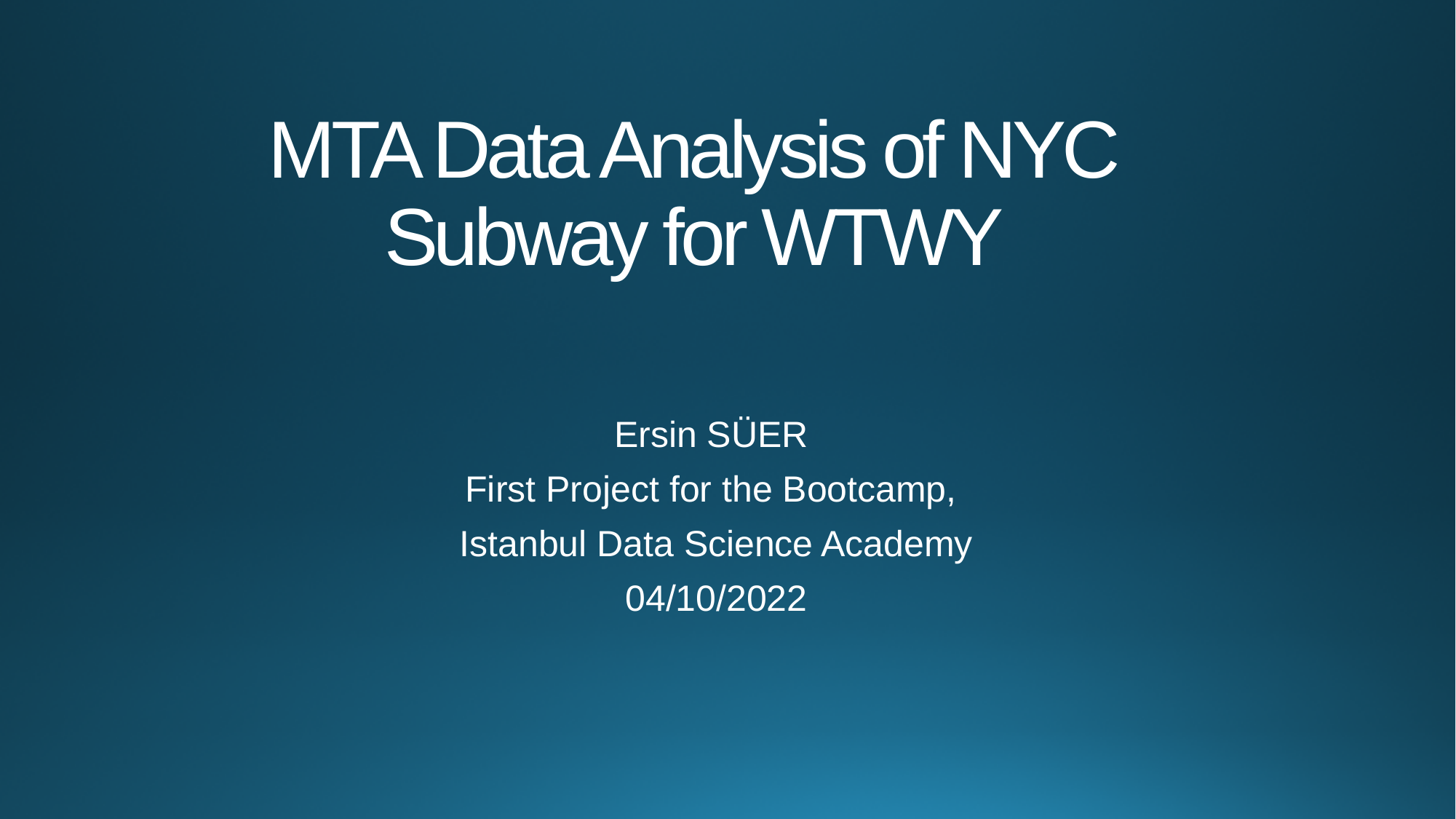

# MTA Data Analysis of NYC Subway for WTWY
Ersin SÜER
First Project for the Bootcamp,
Istanbul Data Science Academy
04/10/2022